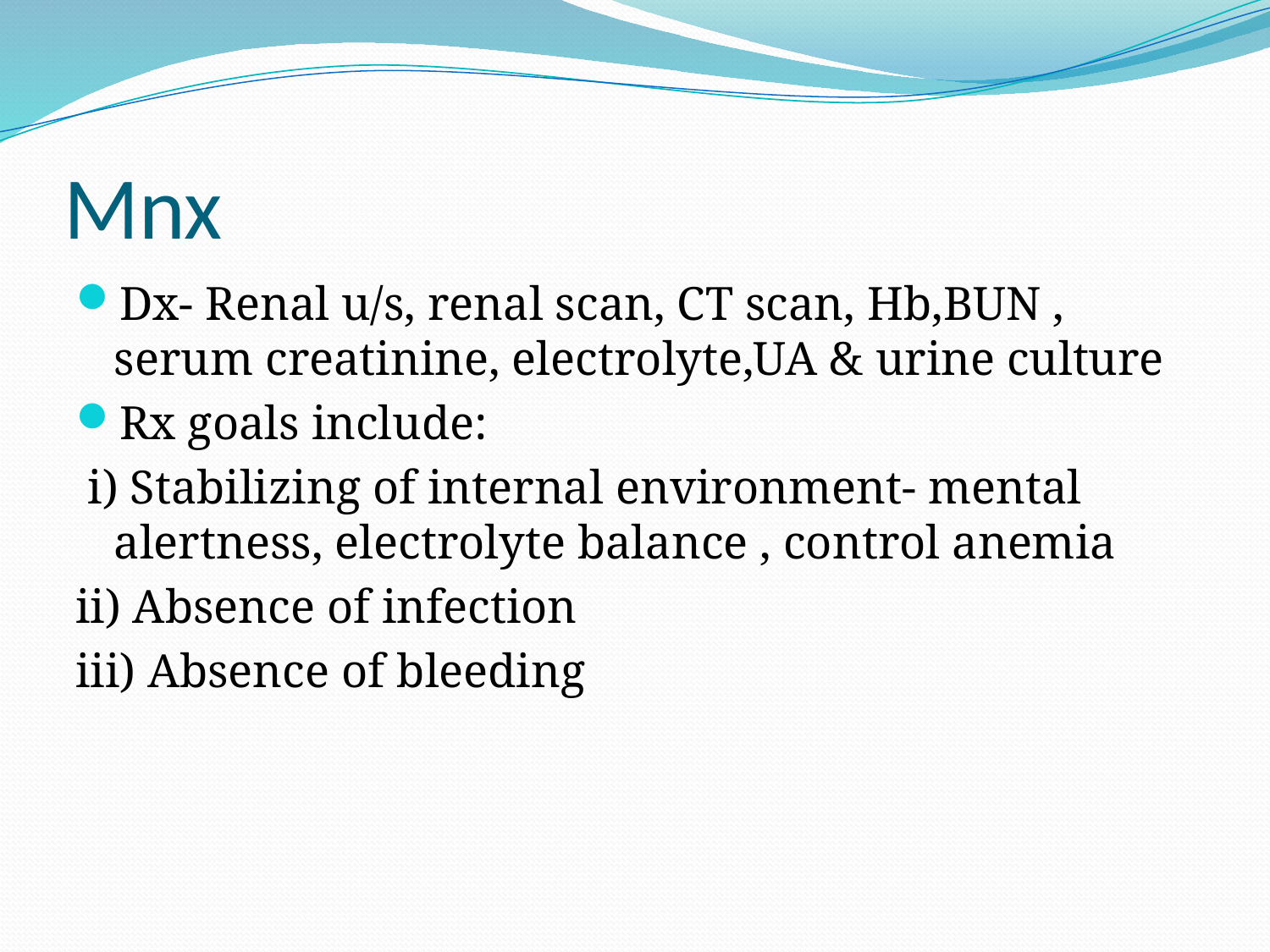

# Mnx
Dx- Renal u/s, renal scan, CT scan, Hb,BUN , serum creatinine, electrolyte,UA & urine culture
Rx goals include:
 i) Stabilizing of internal environment- mental alertness, electrolyte balance , control anemia
ii) Absence of infection
iii) Absence of bleeding